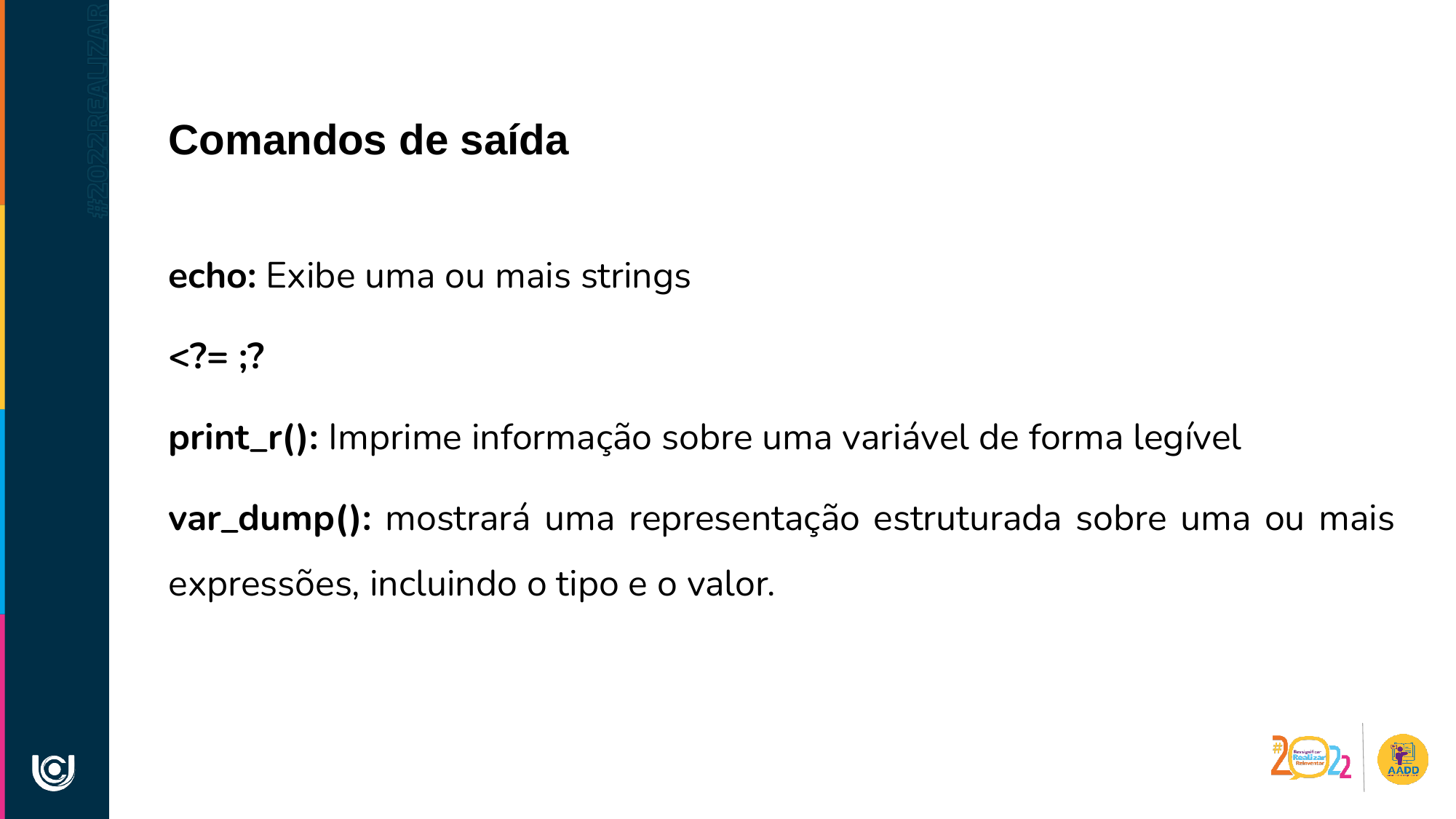

Comandos de saída

echo: Exibe uma ou mais strings
<?= ;?
print_r(): Imprime informação sobre uma variável de forma legível
var_dump(): mostrará uma representação estruturada sobre uma ou mais expressões, incluindo o tipo e o valor.